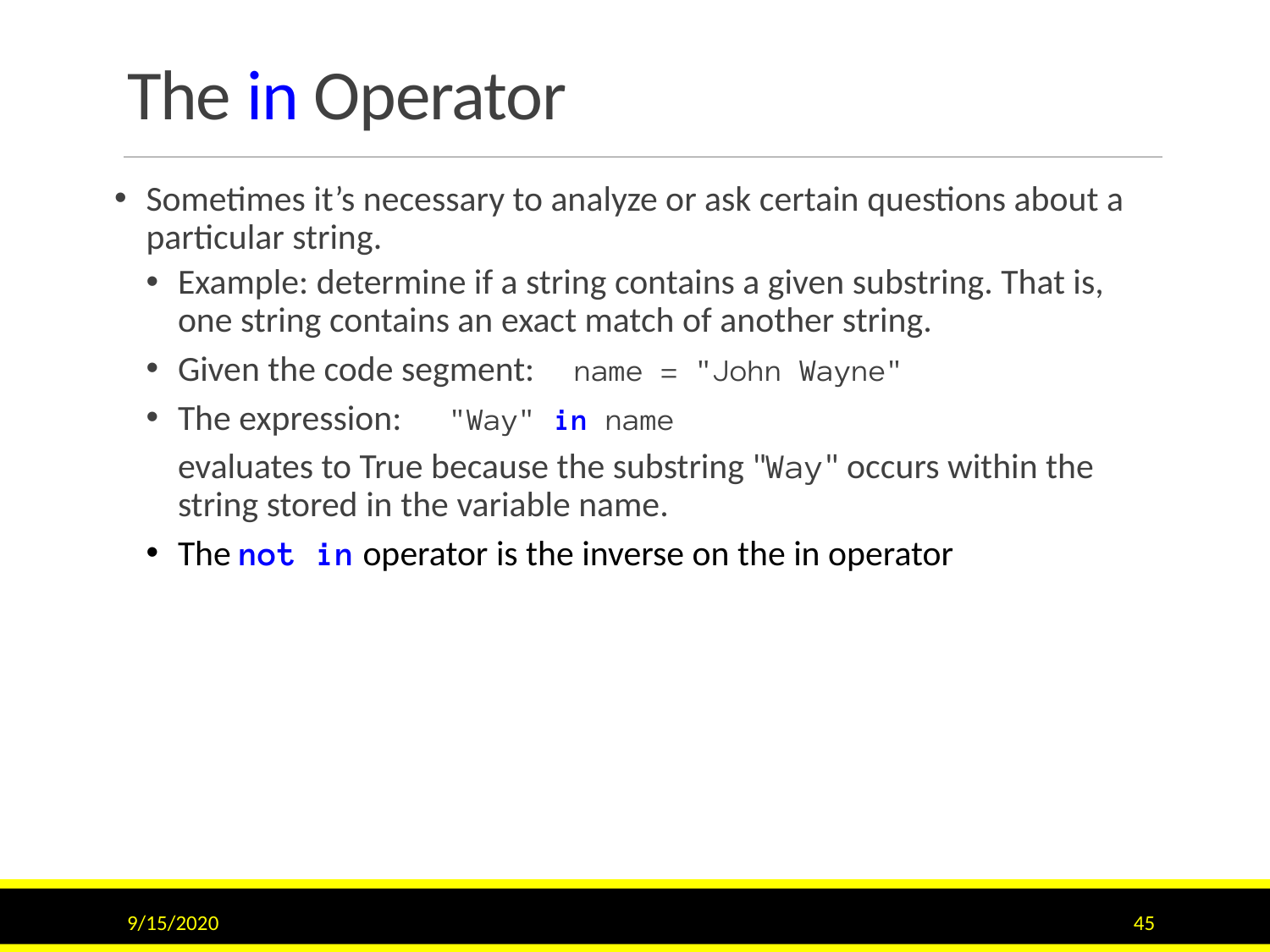

# The in Operator
Sometimes it’s necessary to analyze or ask certain questions about a particular string.
Example: determine if a string contains a given substring. That is, one string contains an exact match of another string.
Given the code segment:     name = "John Wayne"
The expression:      "Way" in name
	evaluates to True because the substring "Way" occurs within the string stored in the variable name.
The not in operator is the inverse on the in operator
9/15/2020
45